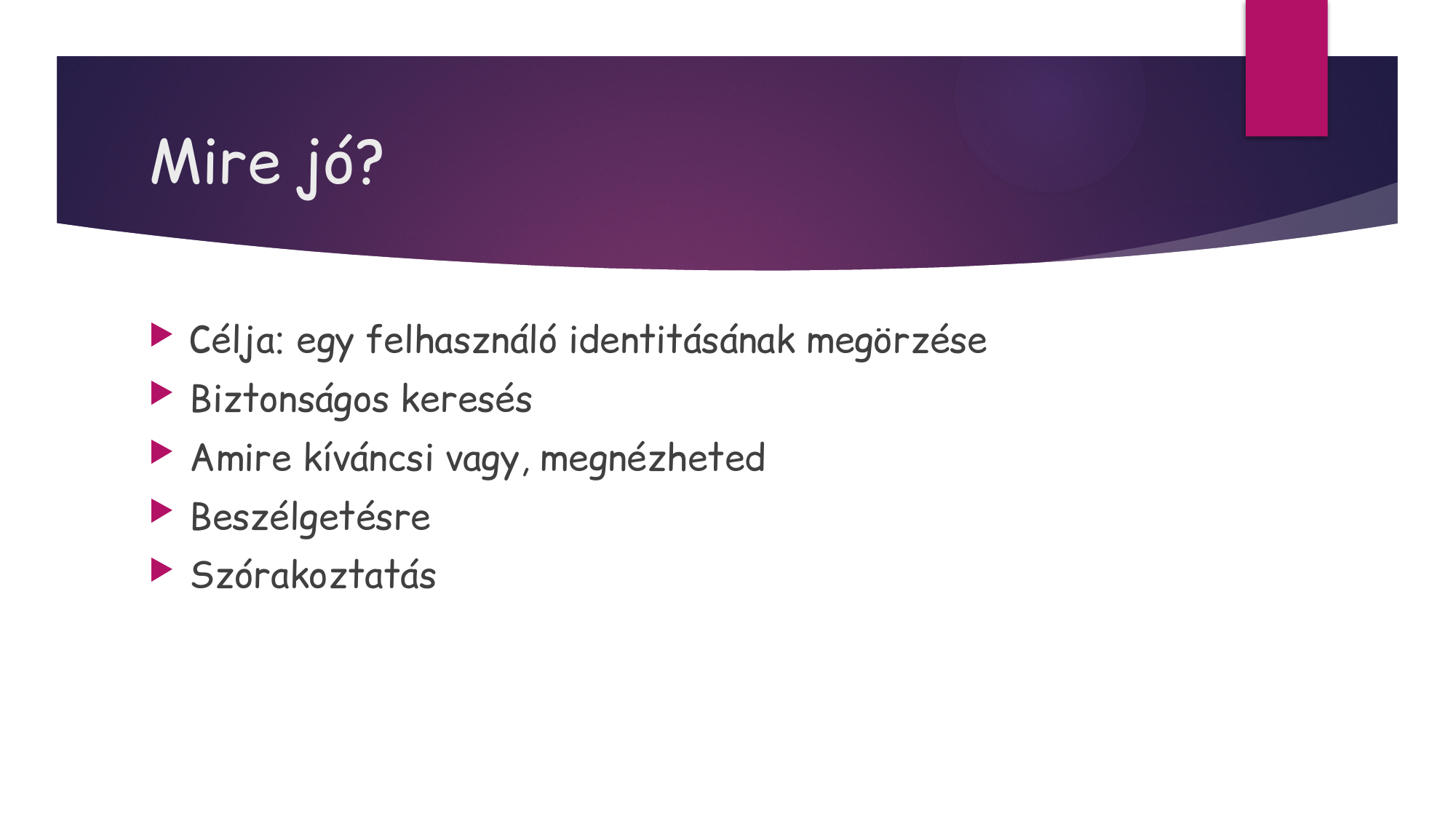

# Mire jó?
Célja: egy felhasználó identitásának megörzése
Biztonságos keresés
Amire kíváncsi vagy, megnézheted
Beszélgetésre
Szórakoztatás